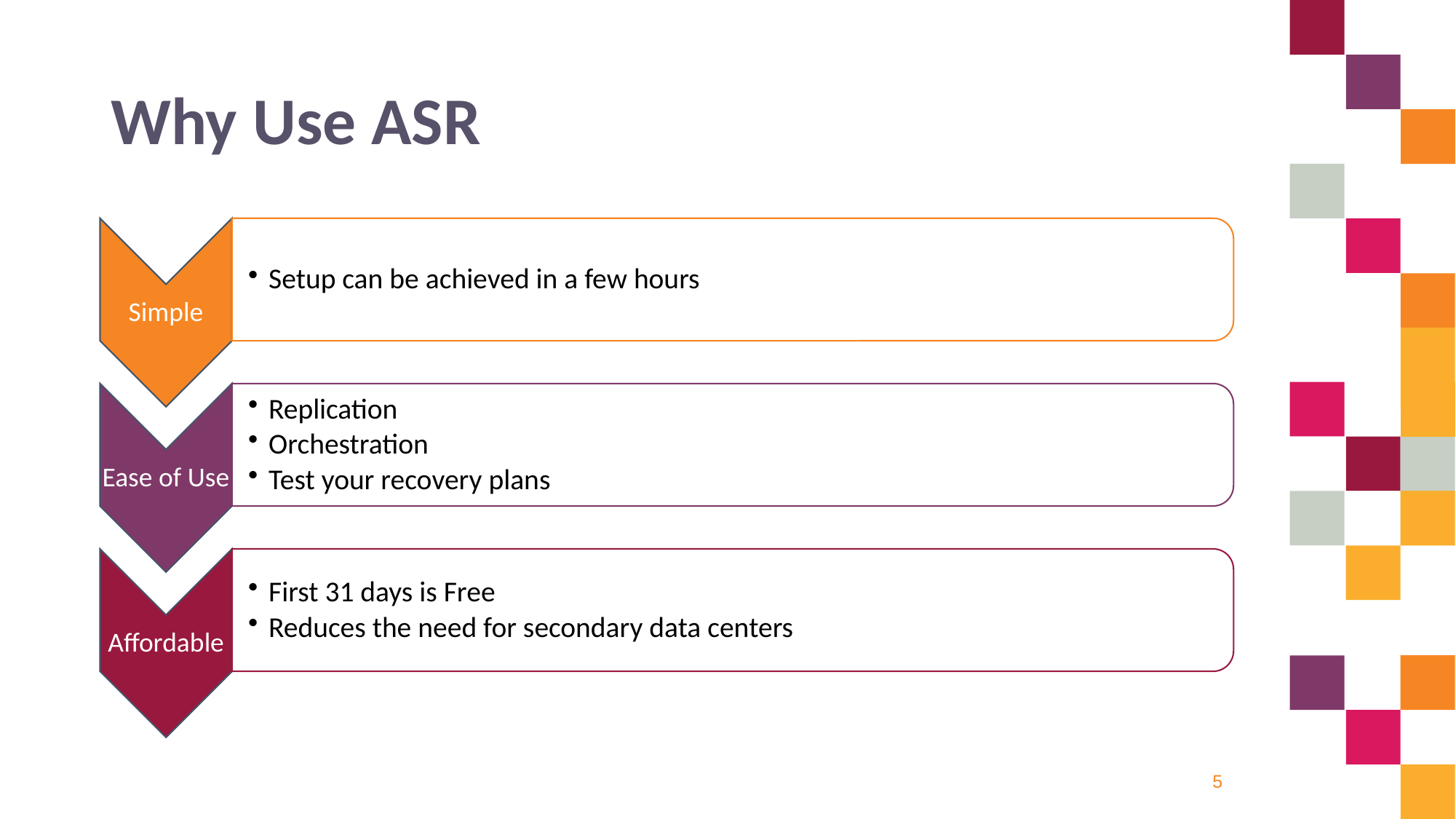

# Why Use ASR
Simple
Setup can be achieved in a few hours
Ease of Use
Replication
Orchestration
Test your recovery plans
Affordable
First 31 days is Free
Reduces the need for secondary data centers
5